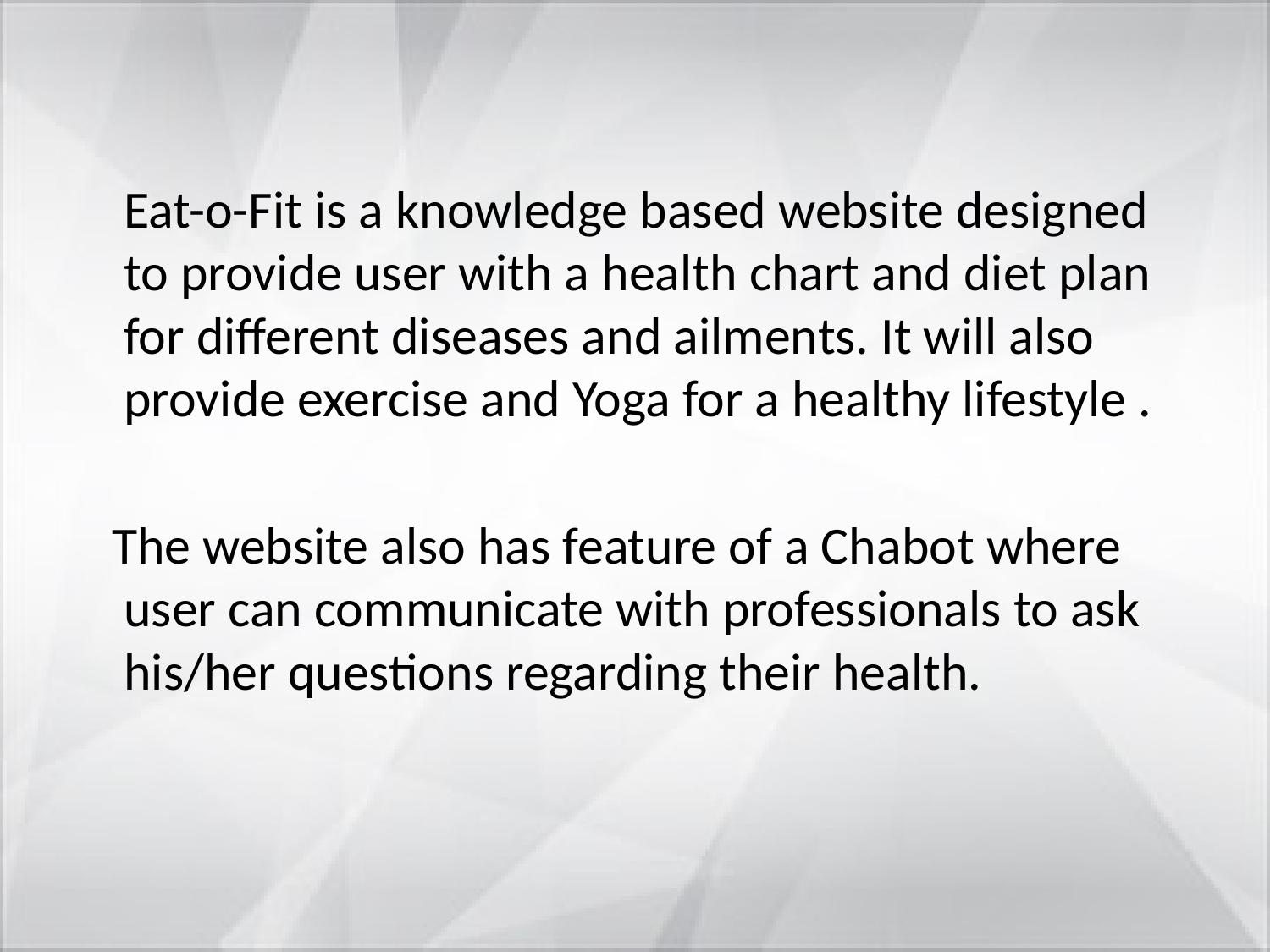

Eat-o-Fit is a knowledge based website designed to provide user with a health chart and diet plan for different diseases and ailments. It will also provide exercise and Yoga for a healthy lifestyle .

   The website also has feature of a Chabot where user can communicate with professionals to ask his/her questions regarding their health.